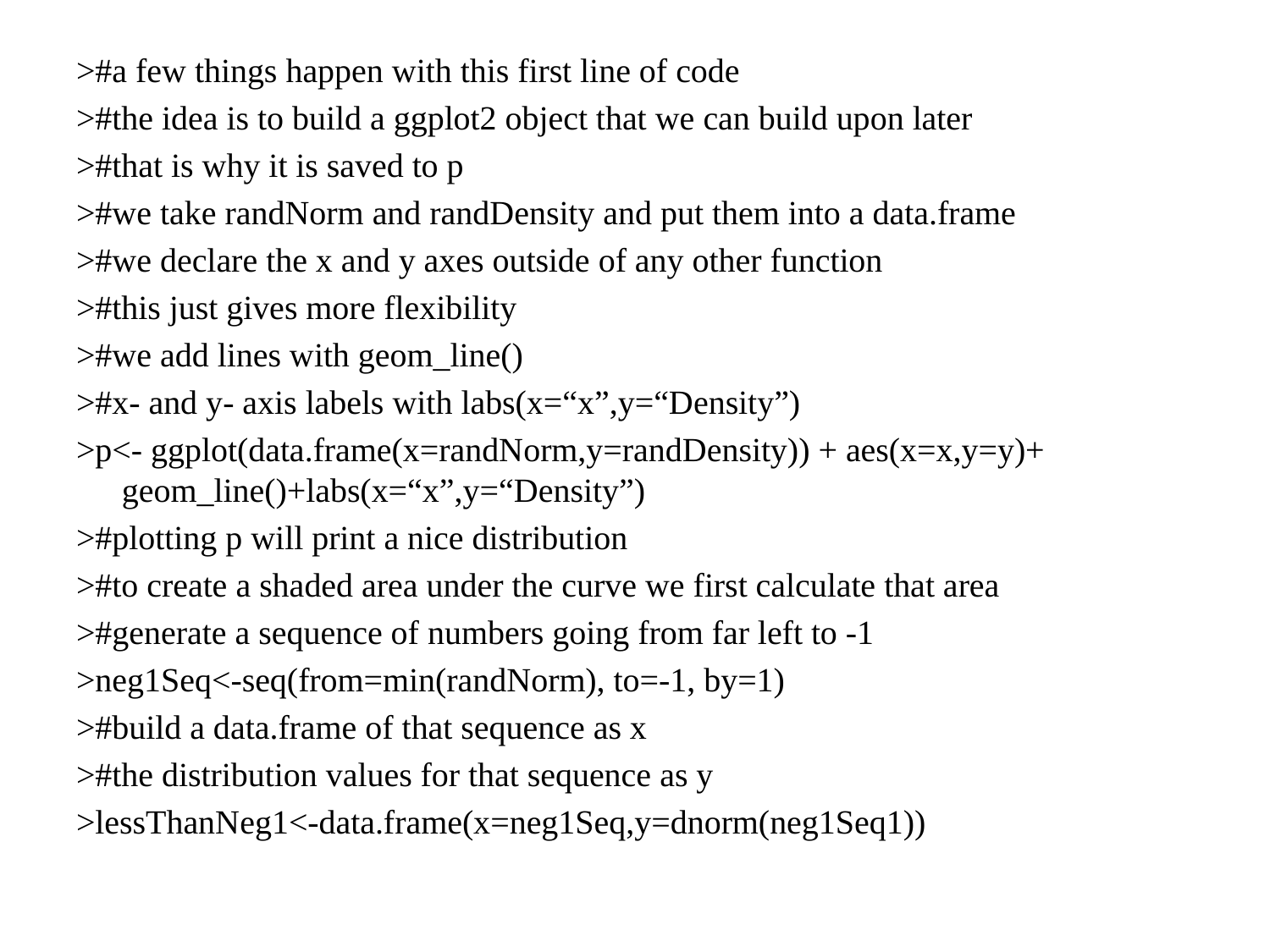

>#a few things happen with this first line of code
>#the idea is to build a ggplot2 object that we can build upon later
>#that is why it is saved to p
>#we take randNorm and randDensity and put them into a data.frame
>#we declare the x and y axes outside of any other function
>#this just gives more flexibility
>#we add lines with geom_line()
>#x- and y- axis labels with labs(x=“x”,y=“Density”)
>p<- ggplot(data.frame(x=randNorm,y=randDensity)) + aes(x=x,y=y)+ geom_line()+labs(x=“x”,y=“Density”)
>#plotting p will print a nice distribution
>#to create a shaded area under the curve we first calculate that area
>#generate a sequence of numbers going from far left to -1
>neg1Seq<-seq(from=min(randNorm), to=-1, by=1)
>#build a data.frame of that sequence as x
>#the distribution values for that sequence as y
>lessThanNeg1<-data.frame(x=neg1Seq,y=dnorm(neg1Seq1))